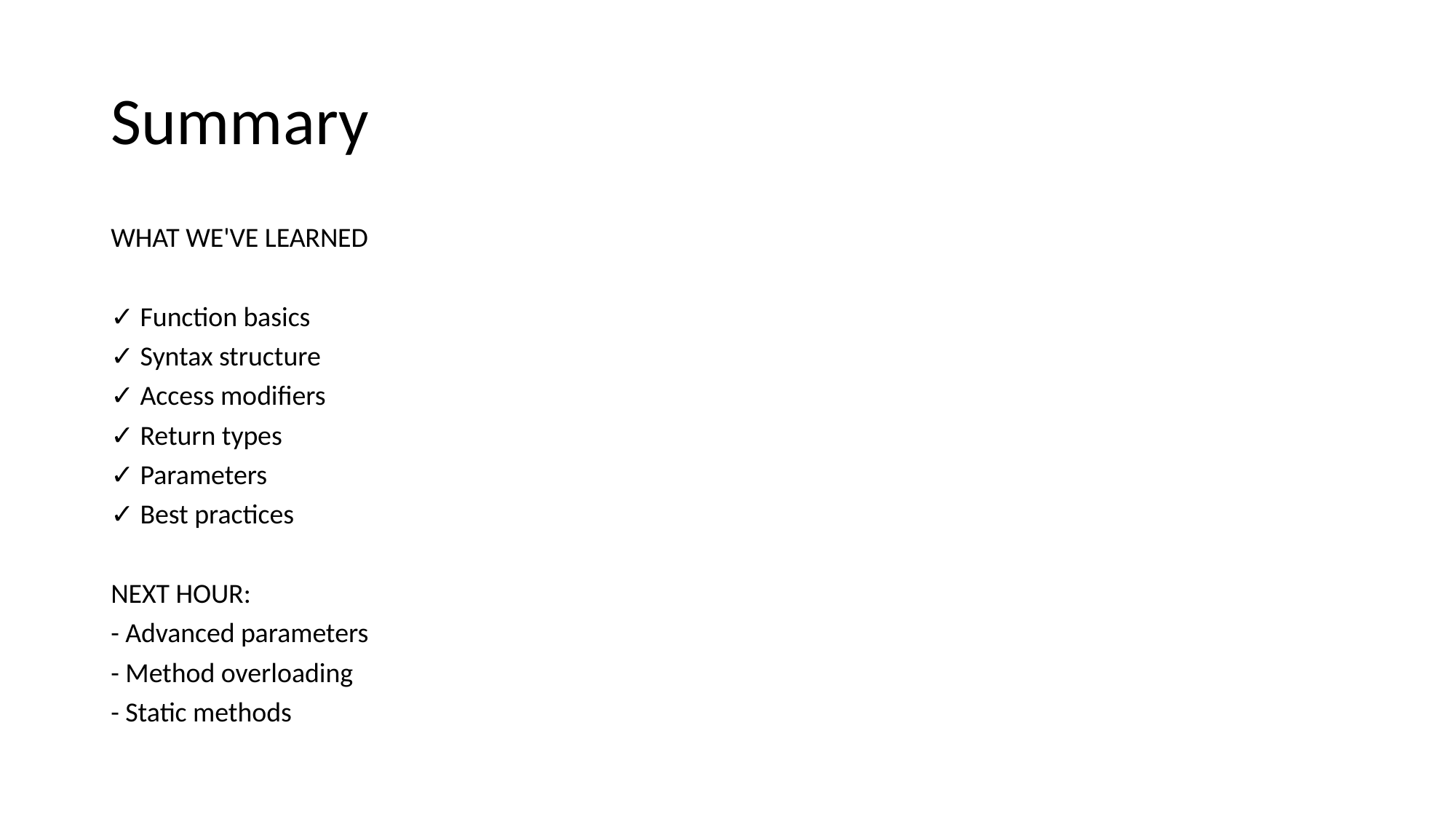

# Summary
WHAT WE'VE LEARNED

✓ Function basics
✓ Syntax structure
✓ Access modifiers
✓ Return types
✓ Parameters
✓ Best practices

NEXT HOUR:
- Advanced parameters
- Method overloading
- Static methods